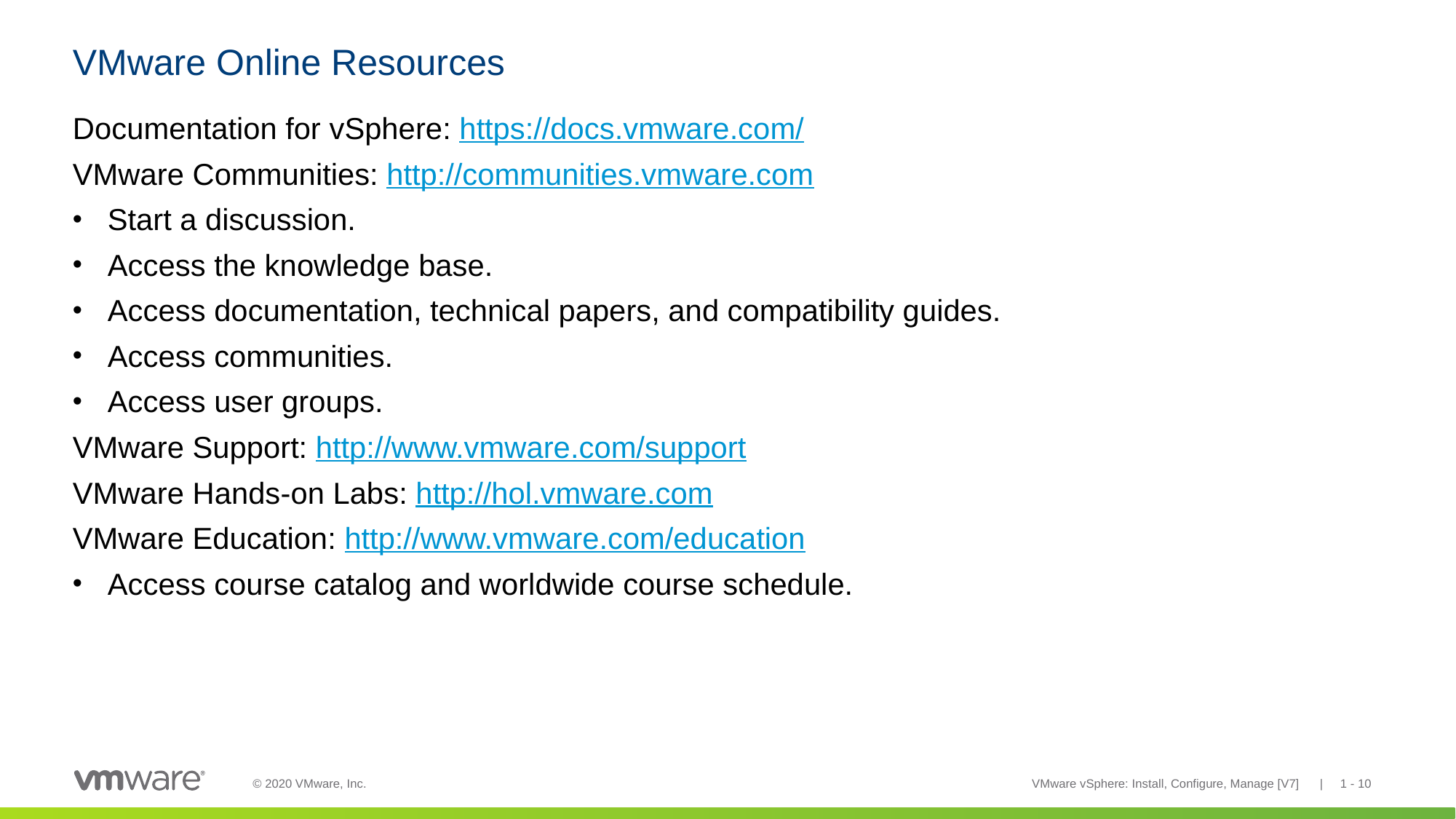

# VMware Online Resources
Documentation for vSphere: https://docs.vmware.com/
VMware Communities: http://communities.vmware.com
Start a discussion.
Access the knowledge base.
Access documentation, technical papers, and compatibility guides.
Access communities.
Access user groups.
VMware Support: http://www.vmware.com/support
VMware Hands-on Labs: http://hol.vmware.com
VMware Education: http://www.vmware.com/education
Access course catalog and worldwide course schedule.
VMware vSphere: Install, Configure, Manage [V7]      |     1 - 10